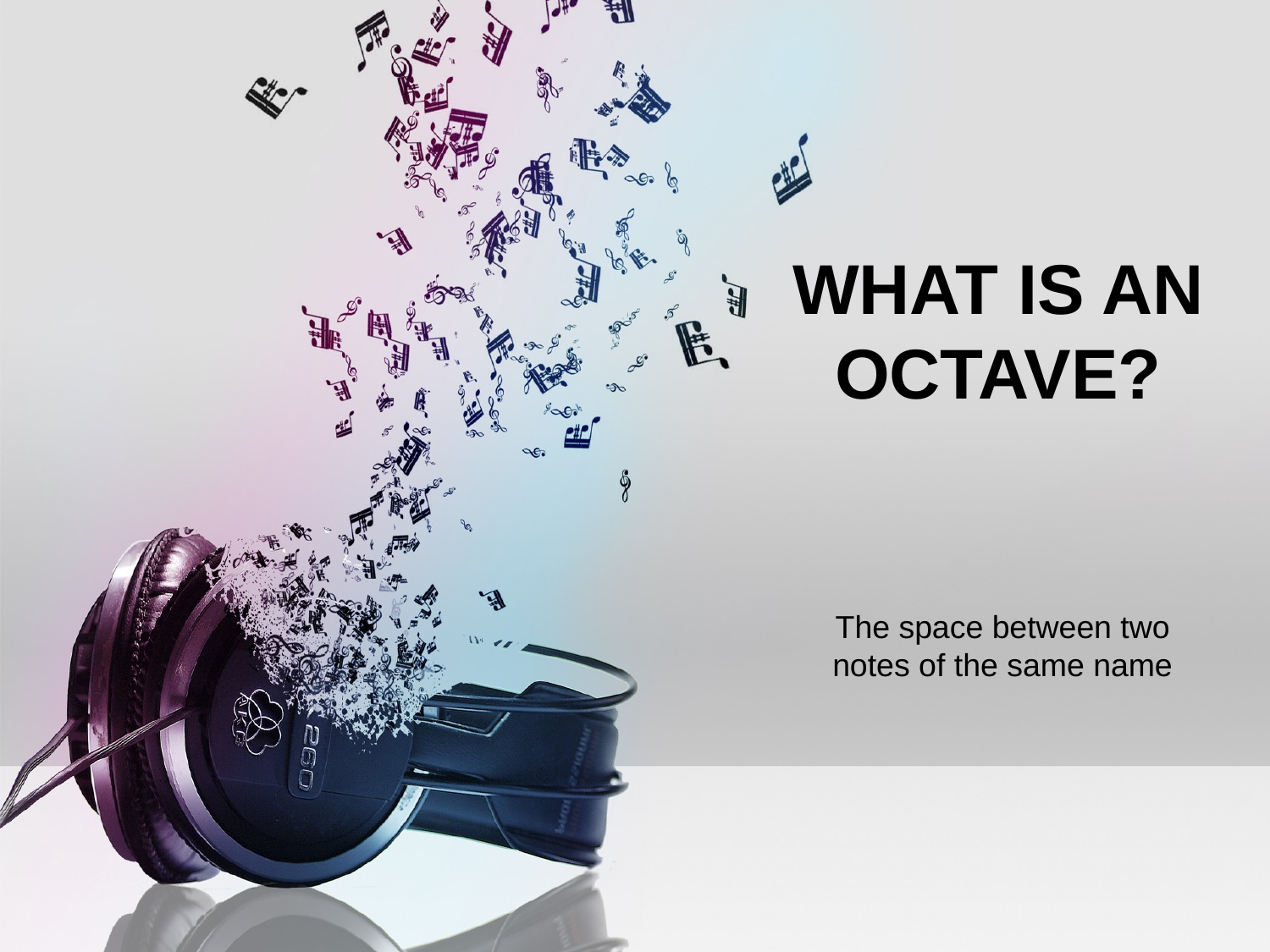

# What is AN OCTAVE?
The space between two notes of the same name